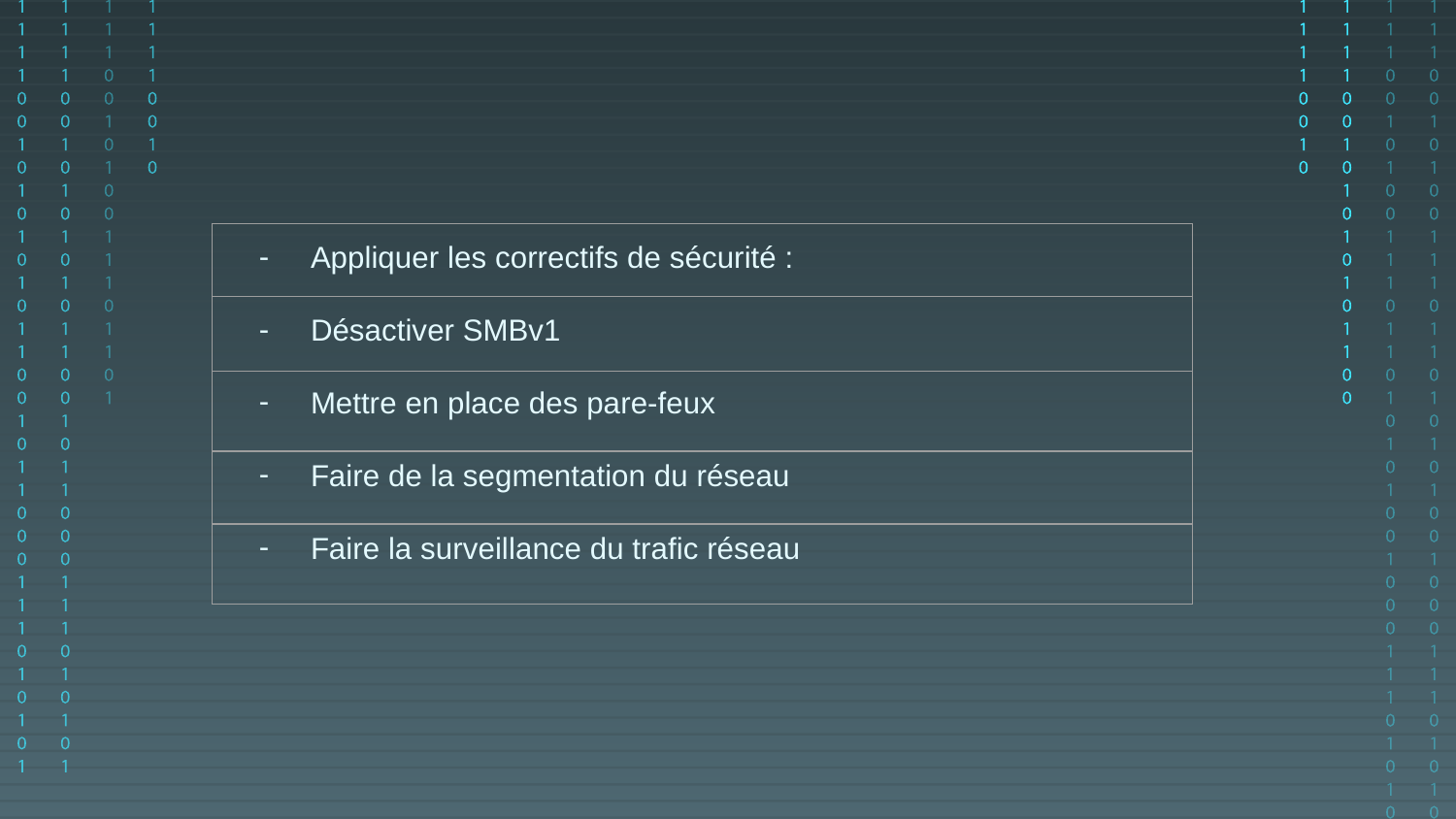

|  |
| --- |
|  |
|  |
|  |
|  |
Appliquer les correctifs de sécurité :

Désactiver SMBv1

Mettre en place des pare-feux

Faire de la segmentation du réseau

Faire la surveillance du trafic réseau